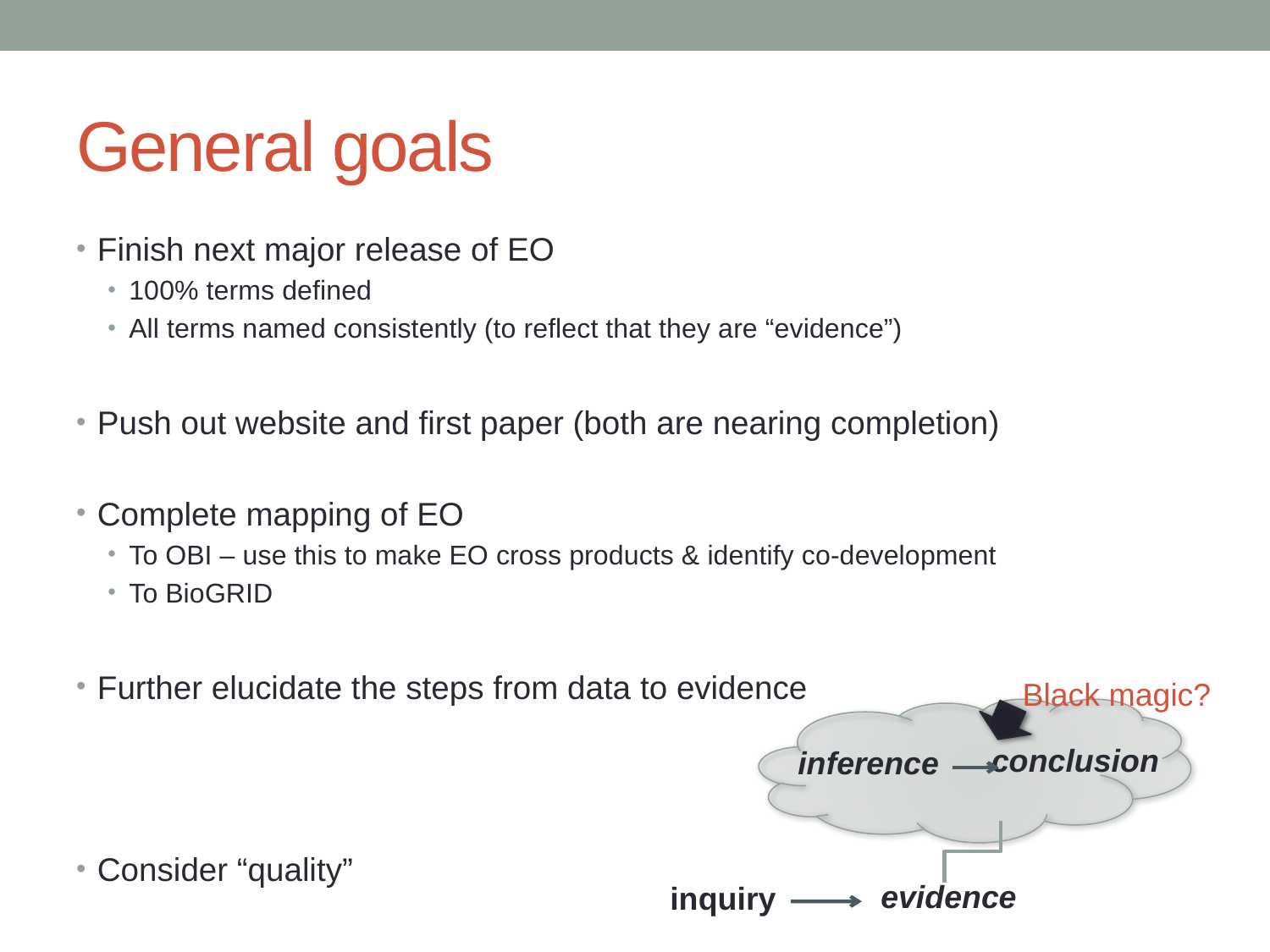

# General goals
Finish next major release of EO
100% terms defined
All terms named consistently (to reflect that they are “evidence”)

Push out website and first paper (both are nearing completion)

Complete mapping of EO
To OBI – use this to make EO cross products & identify co-development
To BioGRID

Further elucidate the steps from data to evidence

Consider “quality”
Black magic?

conclusion
inference
evidence
inquiry